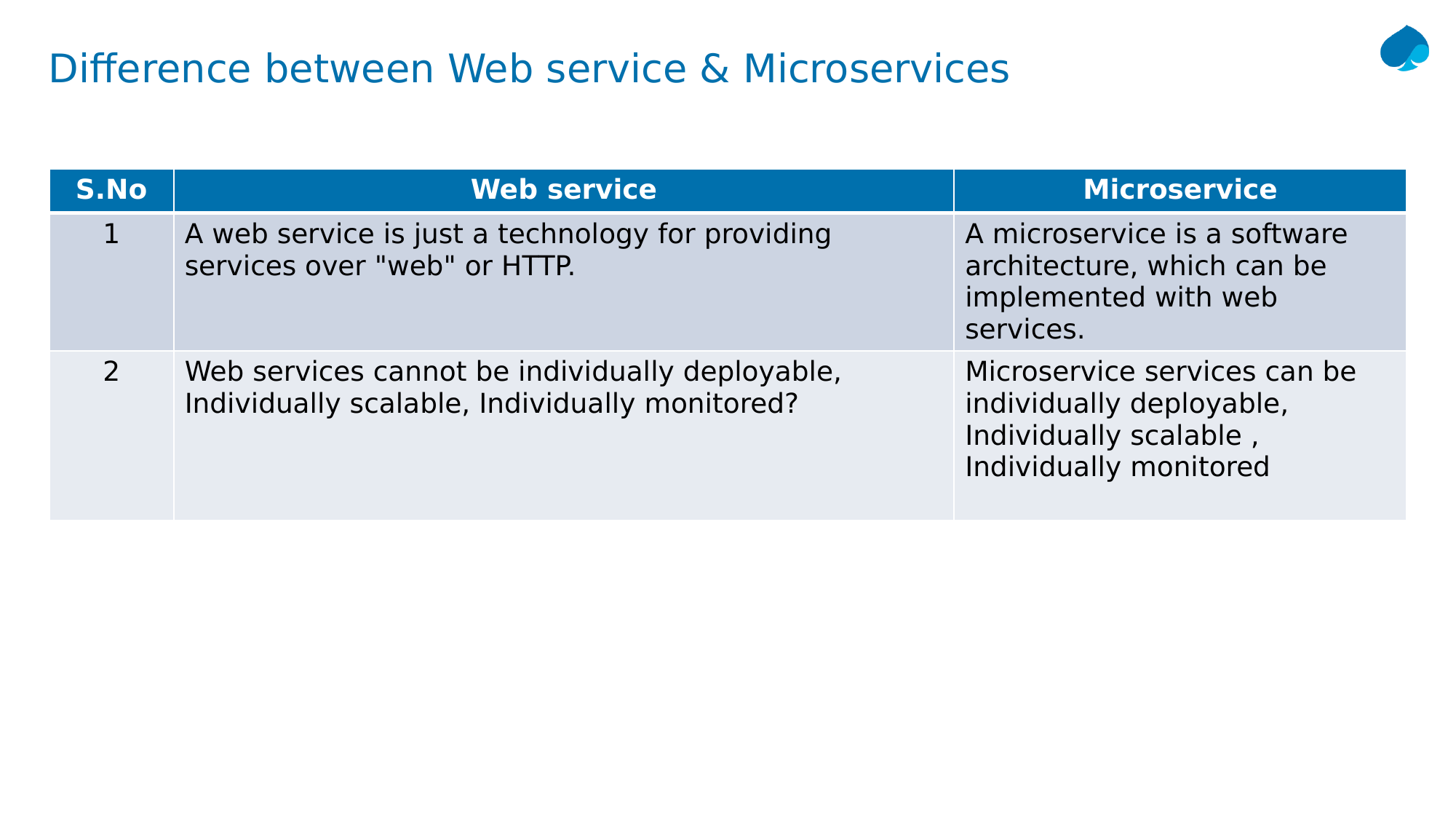

# Difference between Web service & Microservices
| S.No | Web service | Microservice |
| --- | --- | --- |
| 1 | A web service is just a technology for providing services over "web" or HTTP. | A microservice is a software architecture, which can be implemented with web services. |
| 2 | Web services cannot be individually deployable, Individually scalable, Individually monitored? | Microservice services can be individually deployable, Individually scalable , Individually monitored |